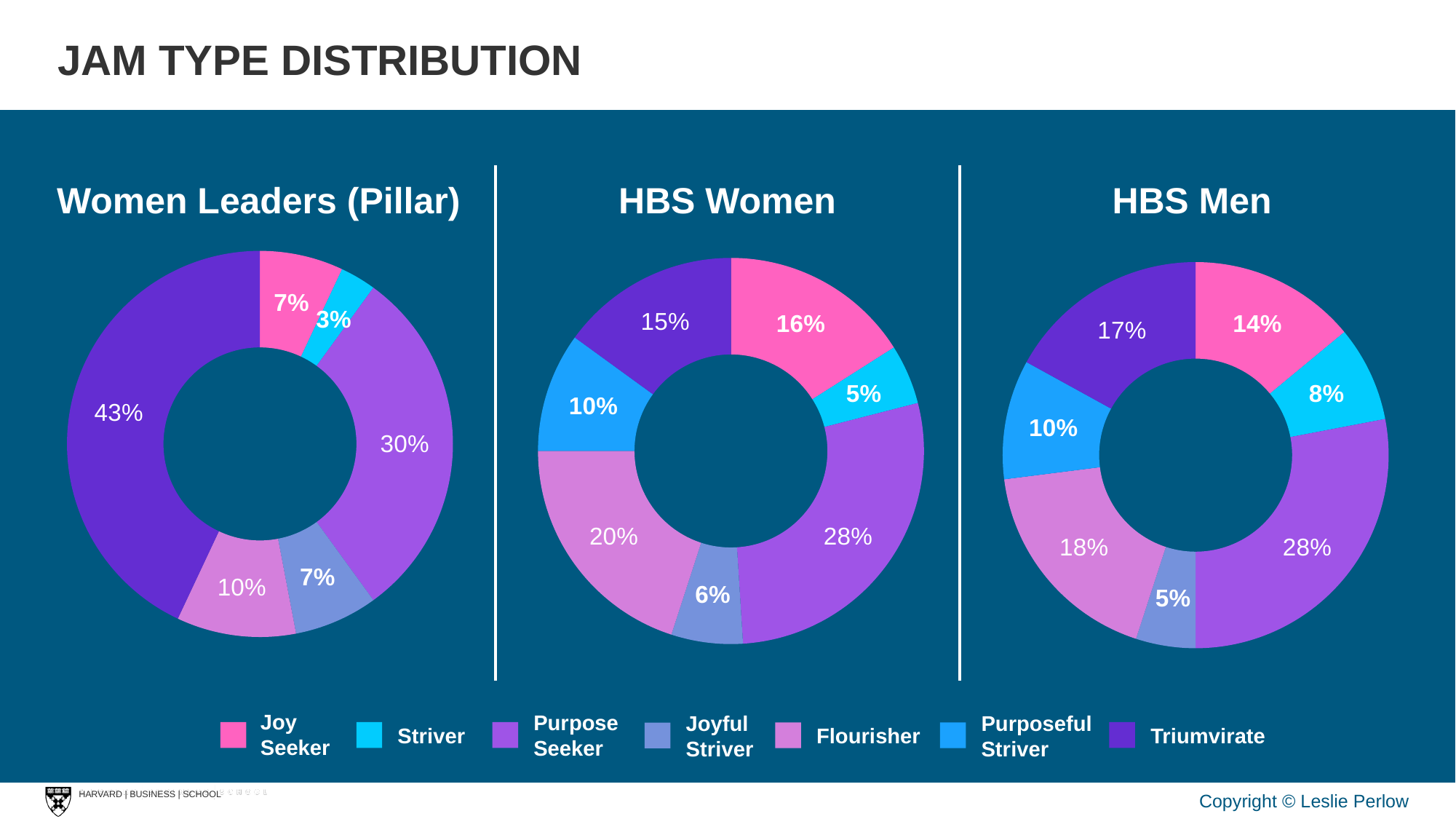

JAM TYPE DISTRIBUTION

Women Leaders (Pillar)
HBS Women
HBS Men

### Chart

| Category | % of total |
|---|---|
| Joy Seeker | 0.07 |
| Striver | 0.03 |
| Purpose Seeker | 0.3 |
| Joyful Striver | 0.07 |
| Flourisher | 0.1 |
| Purposeful Striver | 0.0 |
| Triumvirate | 0.43 |

### Chart

| Category | % of total |
|---|---|
| Joy Seeker | 0.16 |
| Striver | 0.05 |
| Purpose Seeker | 0.28 |
| Joyful Striver | 0.06 |
| Flourisher | 0.2 |
| Purposeful Striver | 0.1 |
| Triumvirate | 0.15 |

### Chart

| Category | % of total |
|---|---|
| Joy Seeker | 0.14 |
| Striver | 0.08 |
| Purpose Seeker | 0.28 |
| Joyful Striver | 0.05 |
| Flourisher | 0.18 |
| Purposeful Striver | 0.1 |
| Triumvirate | 0.17 |
Joy Seeker
Striver

Purpose Seeker
Purposeful
Striver
Joyful
Striver
Triumvirate
Flourisher